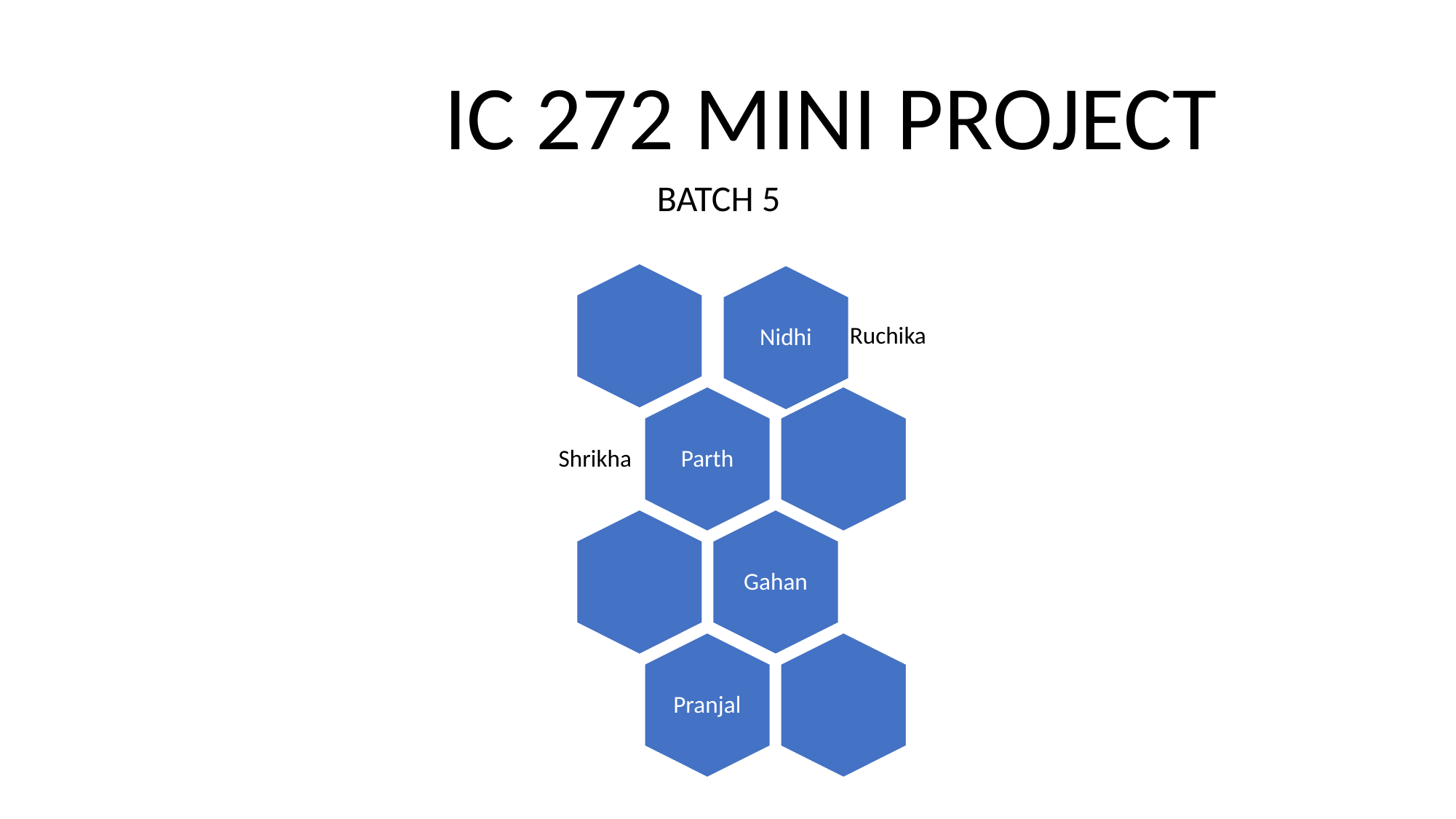

# IC 272 MINI PROJECT
BATCH 5
Nidhi
Ruchika

Parth
Shrikha

Gahan

Pranjal